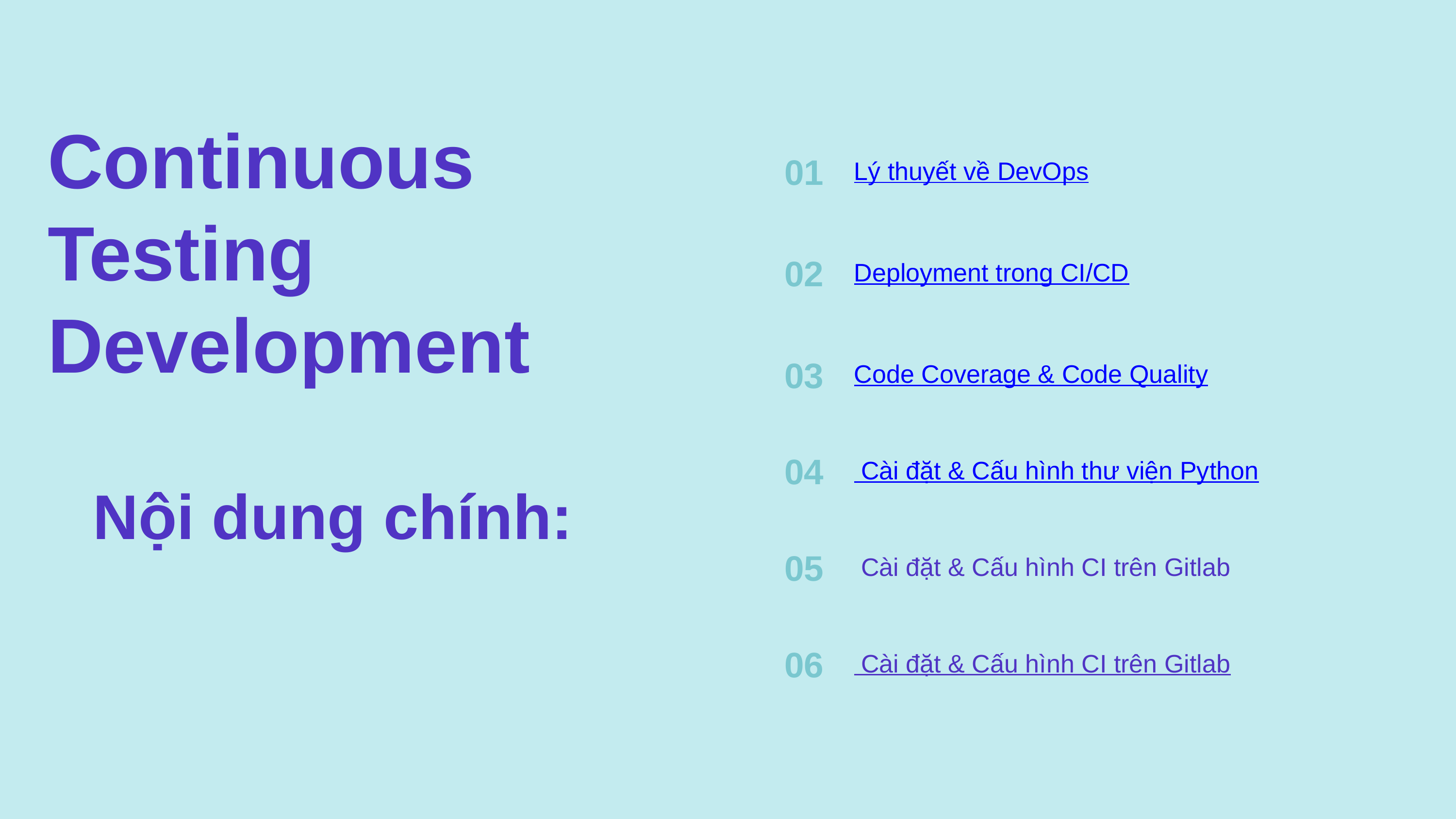

Continuous Testing Development

| 01 | Lý thuyết về DevOps |
| --- | --- |
| 02 | Deployment trong CI/CD |
| 03 | Code Coverage & Code Quality |
| 04 | Cài đặt & Cấu hình thư viện Python |
| 05 | Cài đặt & Cấu hình CI trên Gitlab |
| 06 | Cài đặt & Cấu hình CI trên Gitlab |
Nội dung chính: